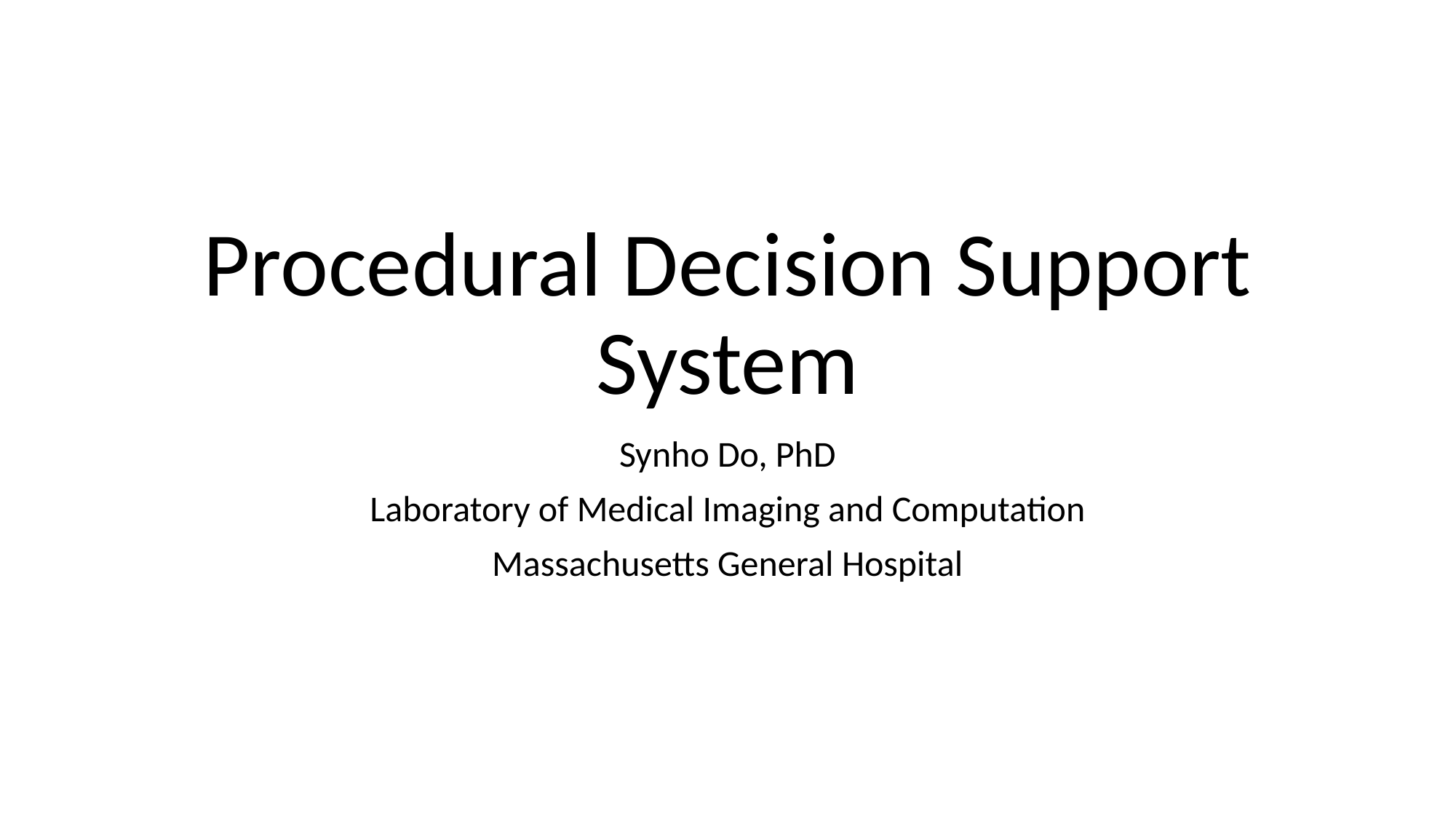

# Procedural Decision Support System
Synho Do, PhD
Laboratory of Medical Imaging and Computation
Massachusetts General Hospital